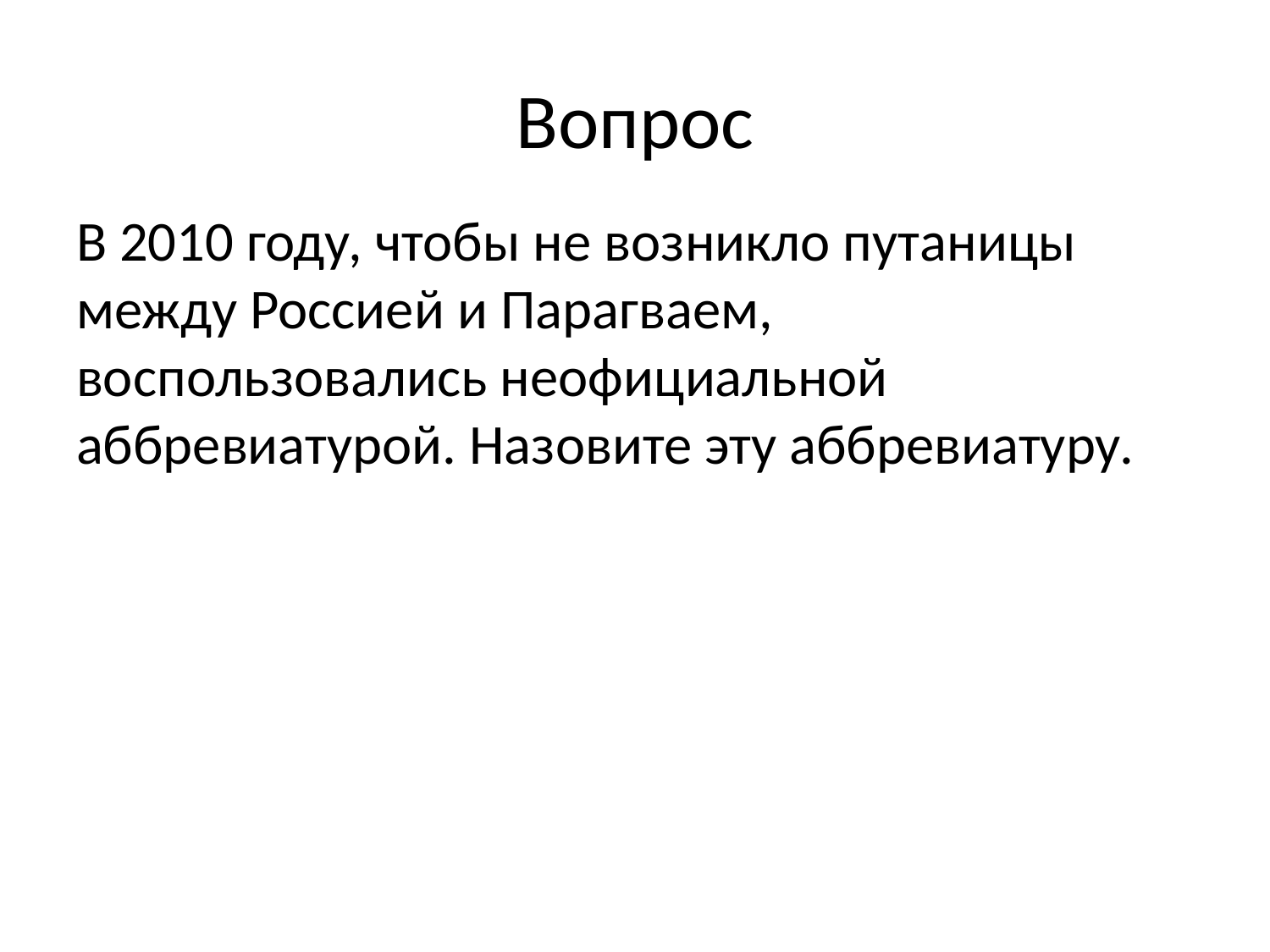

# Вопрос
В 2010 году, чтобы не возникло путаницы между Россией и Парагваем, воспользовались неофициальной аббревиатурой. Назовите эту аббревиатуру.